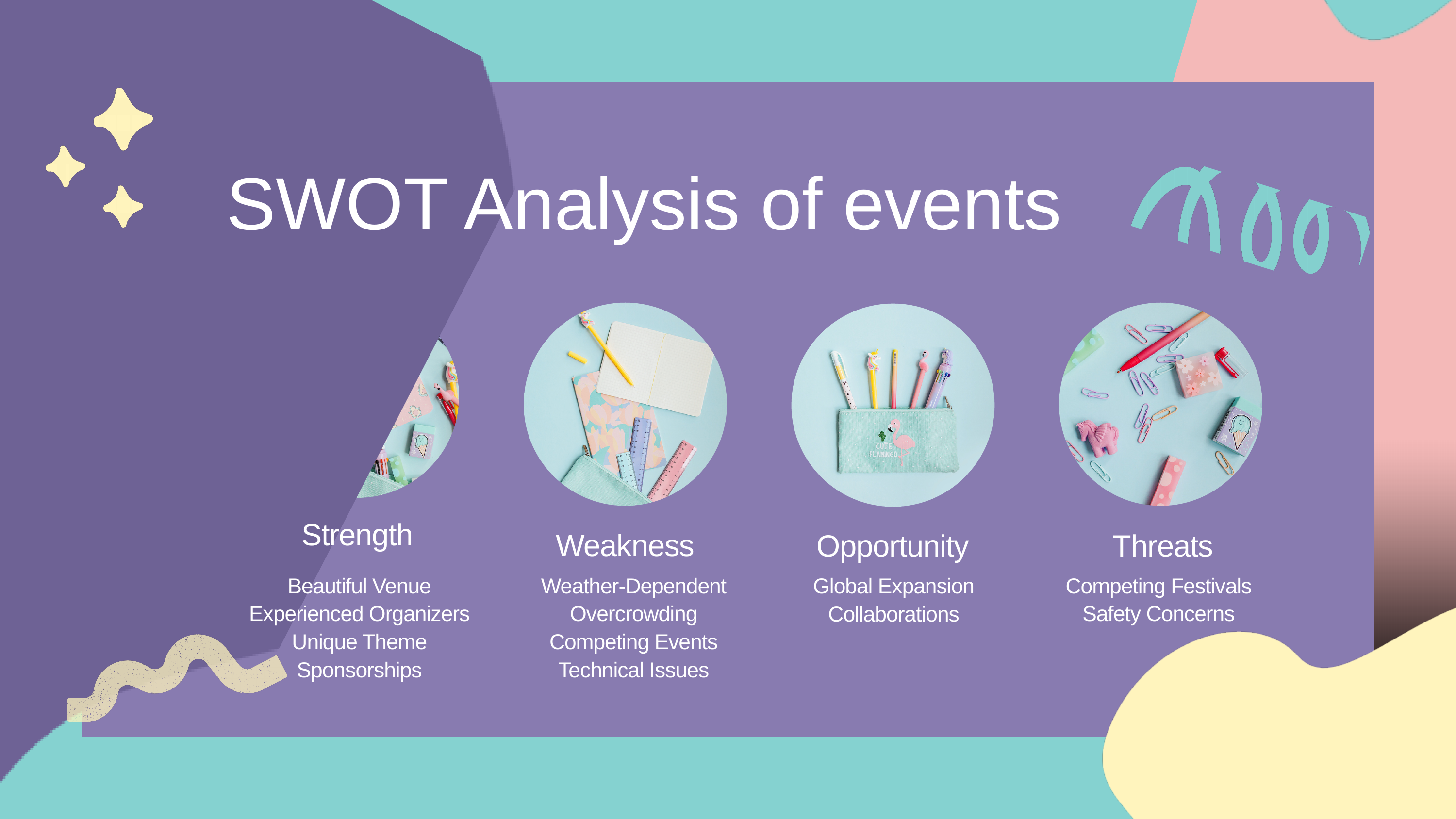

SWOT Analysis of events

Strength
Weakness
Opportunity
Threats
Beautiful Venue
Experienced Organizers
Unique Theme
Sponsorships
Weather-Dependent
Overcrowding
Competing Events
Technical Issues
Global Expansion
Collaborations

Competing Festivals
Safety Concerns